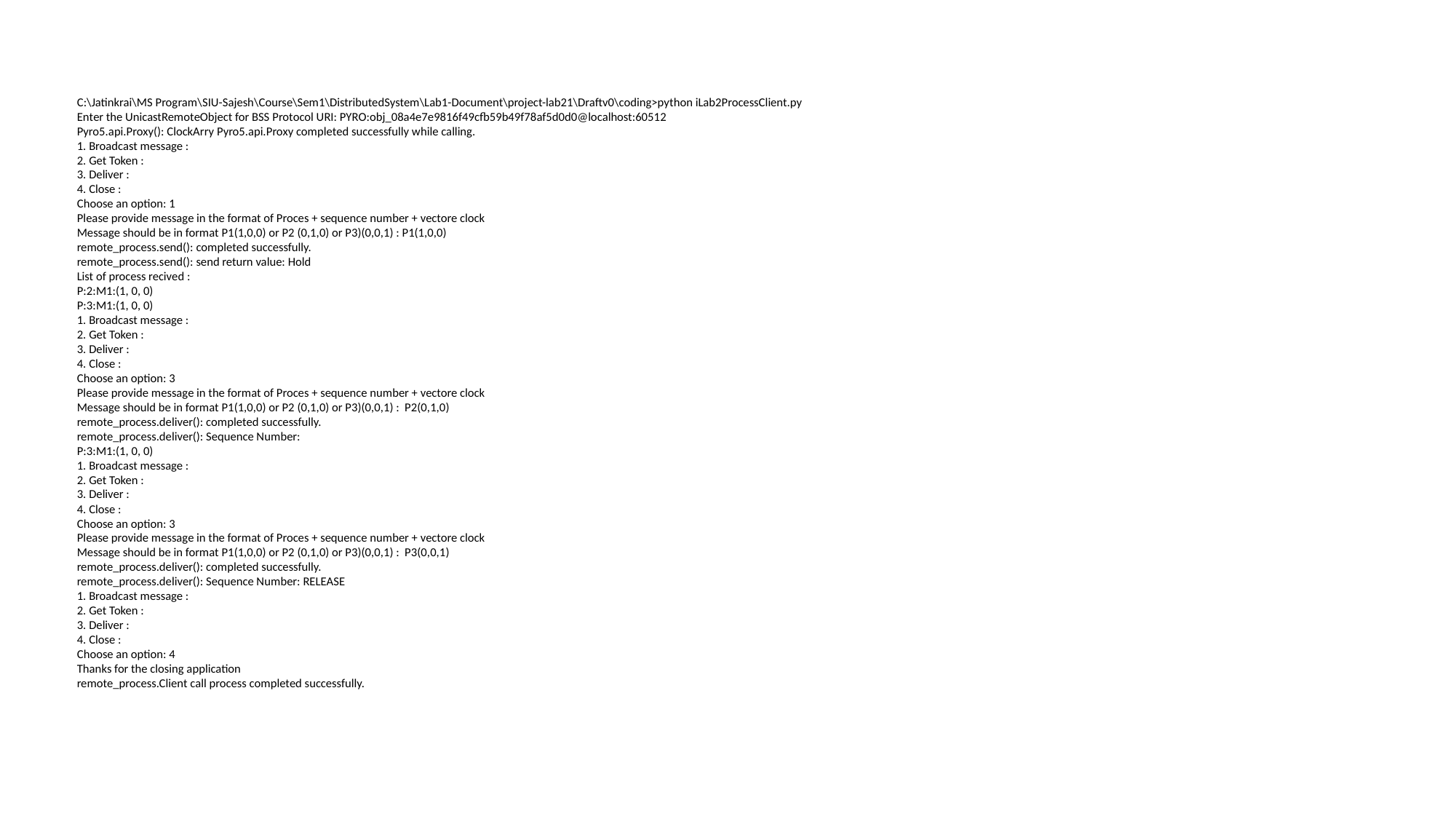

C:\Jatinkrai\MS Program\SIU-Sajesh\Course\Sem1\DistributedSystem\Lab1-Document\project-lab21\Draftv0\coding>python iLab2ProcessClient.py
Enter the UnicastRemoteObject for BSS Protocol URI: PYRO:obj_08a4e7e9816f49cfb59b49f78af5d0d0@localhost:60512
Pyro5.api.Proxy(): ClockArry Pyro5.api.Proxy completed successfully while calling.
1. Broadcast message :
2. Get Token :
3. Deliver :
4. Close :
Choose an option: 1
Please provide message in the format of Proces + sequence number + vectore clock
Message should be in format P1(1,0,0) or P2 (0,1,0) or P3)(0,0,1) : P1(1,0,0)
remote_process.send(): completed successfully.
remote_process.send(): send return value: Hold
List of process recived :
P:2:M1:(1, 0, 0)
P:3:M1:(1, 0, 0)
1. Broadcast message :
2. Get Token :
3. Deliver :
4. Close :
Choose an option: 3
Please provide message in the format of Proces + sequence number + vectore clock
Message should be in format P1(1,0,0) or P2 (0,1,0) or P3)(0,0,1) :  P2(0,1,0)
remote_process.deliver(): completed successfully.
remote_process.deliver(): Sequence Number:
P:3:M1:(1, 0, 0)
1. Broadcast message :
2. Get Token :
3. Deliver :
4. Close :
Choose an option: 3
Please provide message in the format of Proces + sequence number + vectore clock
Message should be in format P1(1,0,0) or P2 (0,1,0) or P3)(0,0,1) :  P3(0,0,1)
remote_process.deliver(): completed successfully.
remote_process.deliver(): Sequence Number: RELEASE
1. Broadcast message :
2. Get Token :
3. Deliver :
4. Close :
Choose an option: 4
Thanks for the closing application
remote_process.Client call process completed successfully.